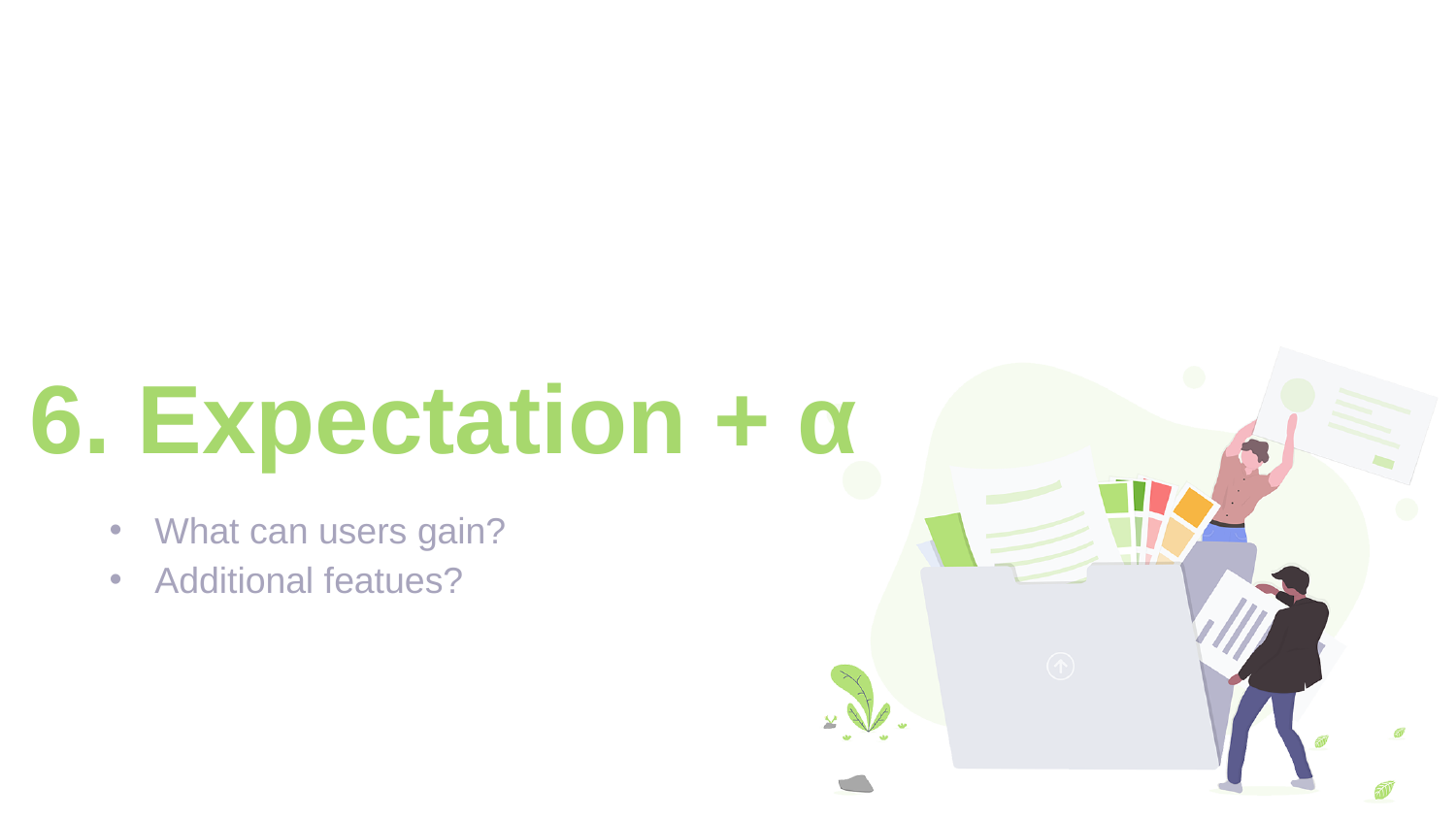

# 6. Expectation + α
What can users gain?
Additional featues?